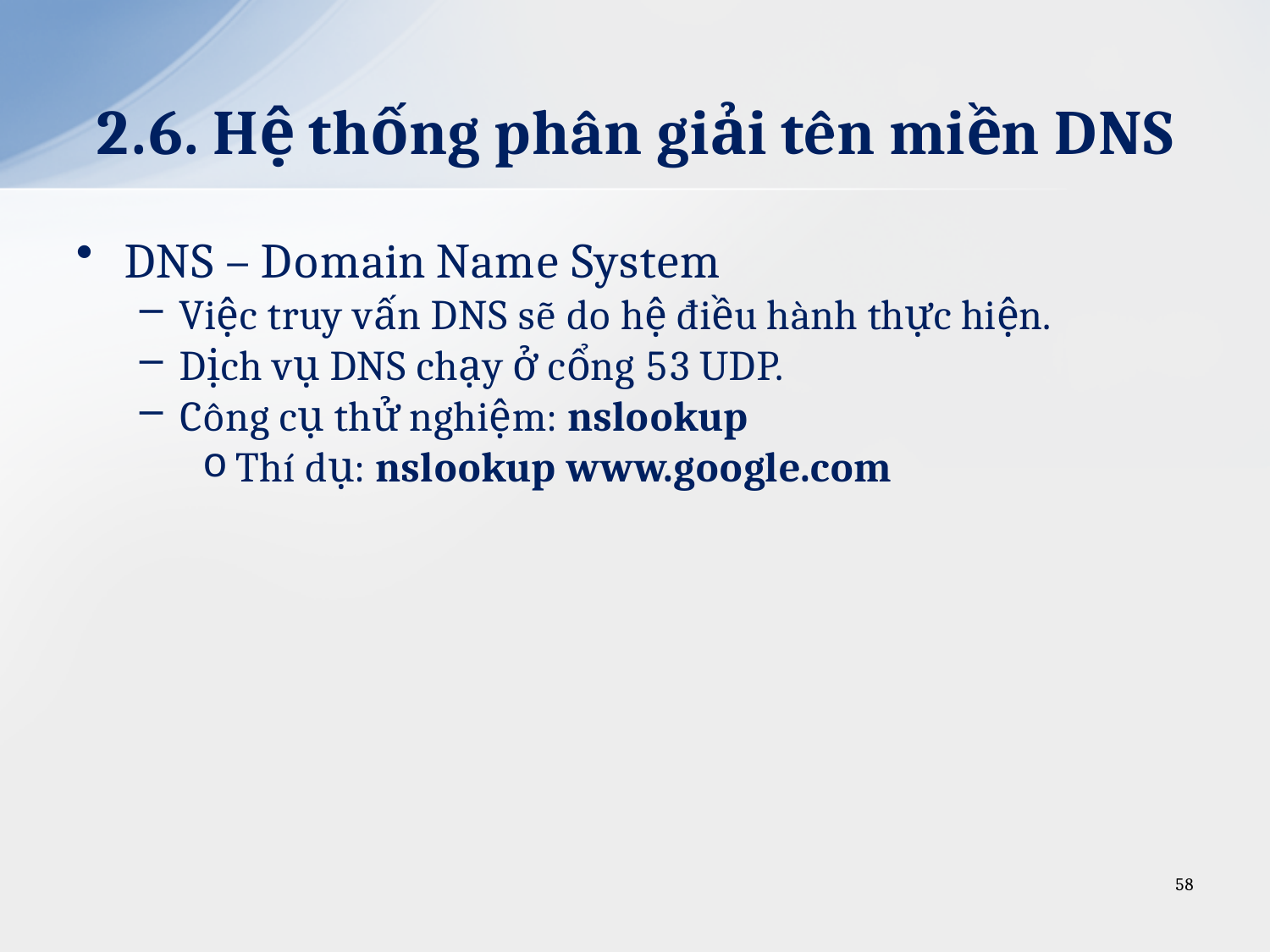

# 2.6. Hệ thống phân giải tên miền DNS
DNS – Domain Name System
Việc truy vấn DNS sẽ do hệ điều hành thực hiện.
Dịch vụ DNS chạy ở cổng 53 UDP.
Công cụ thử nghiệm: nslookup
Thí dụ: nslookup www.google.com

58